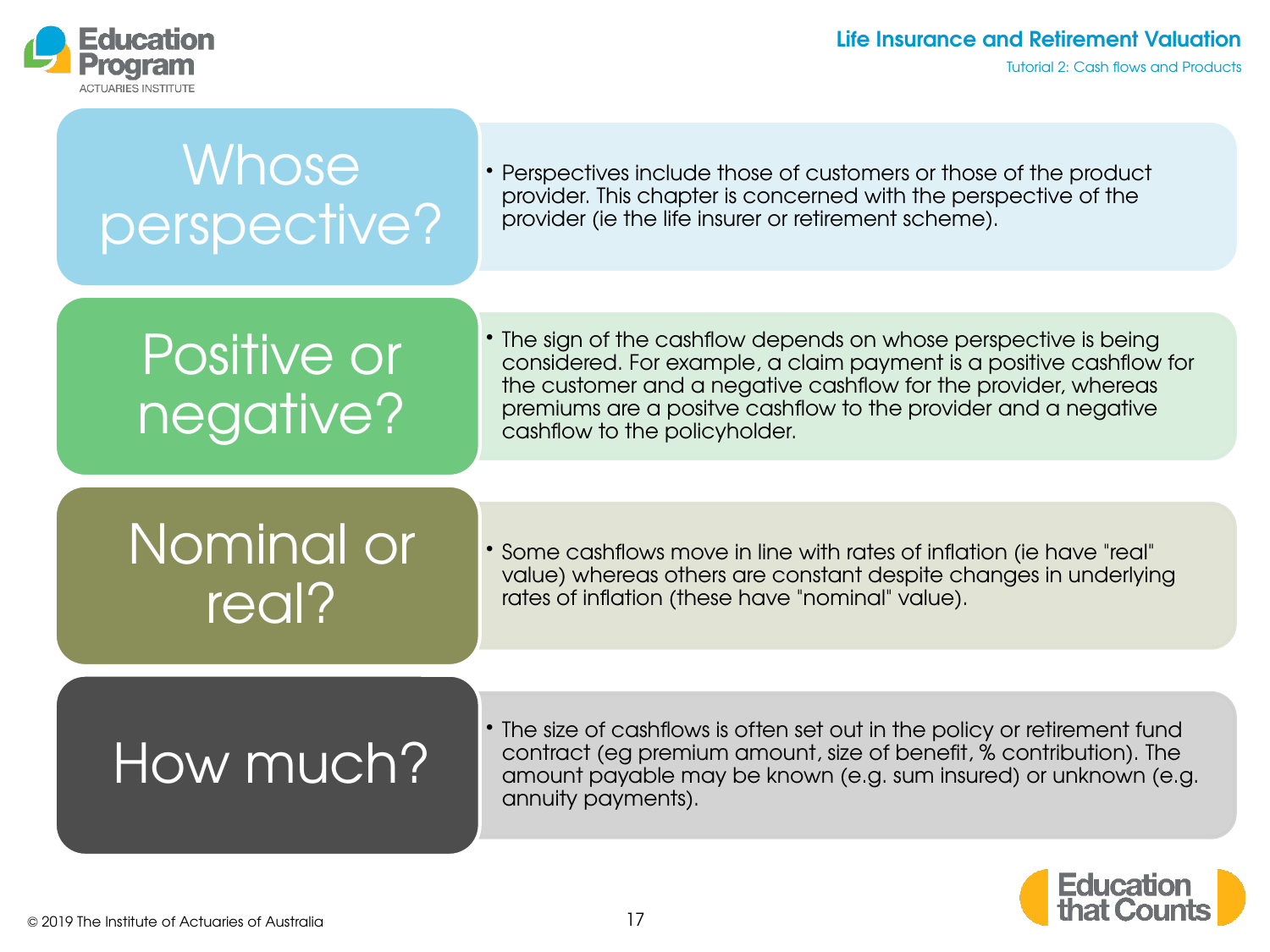

Perspectives include those of customers or those of the product provider. This chapter is concerned with the perspective of the provider (ie the life insurer or retirement scheme).
Whose perspective?
The sign of the cashflow depends on whose perspective is being considered. For example, a claim payment is a positive cashflow for the customer and a negative cashflow for the provider, whereas premiums are a positve cashflow to the provider and a negative cashflow to the policyholder.
Positive or negative?
Some cashflows move in line with rates of inflation (ie have "real" value) whereas others are constant despite changes in underlying rates of inflation (these have "nominal" value).
Nominal or real?
The size of cashflows is often set out in the policy or retirement fund contract (eg premium amount, size of benefit, % contribution). The amount payable may be known (e.g. sum insured) or unknown (e.g. annuity payments).
How much?